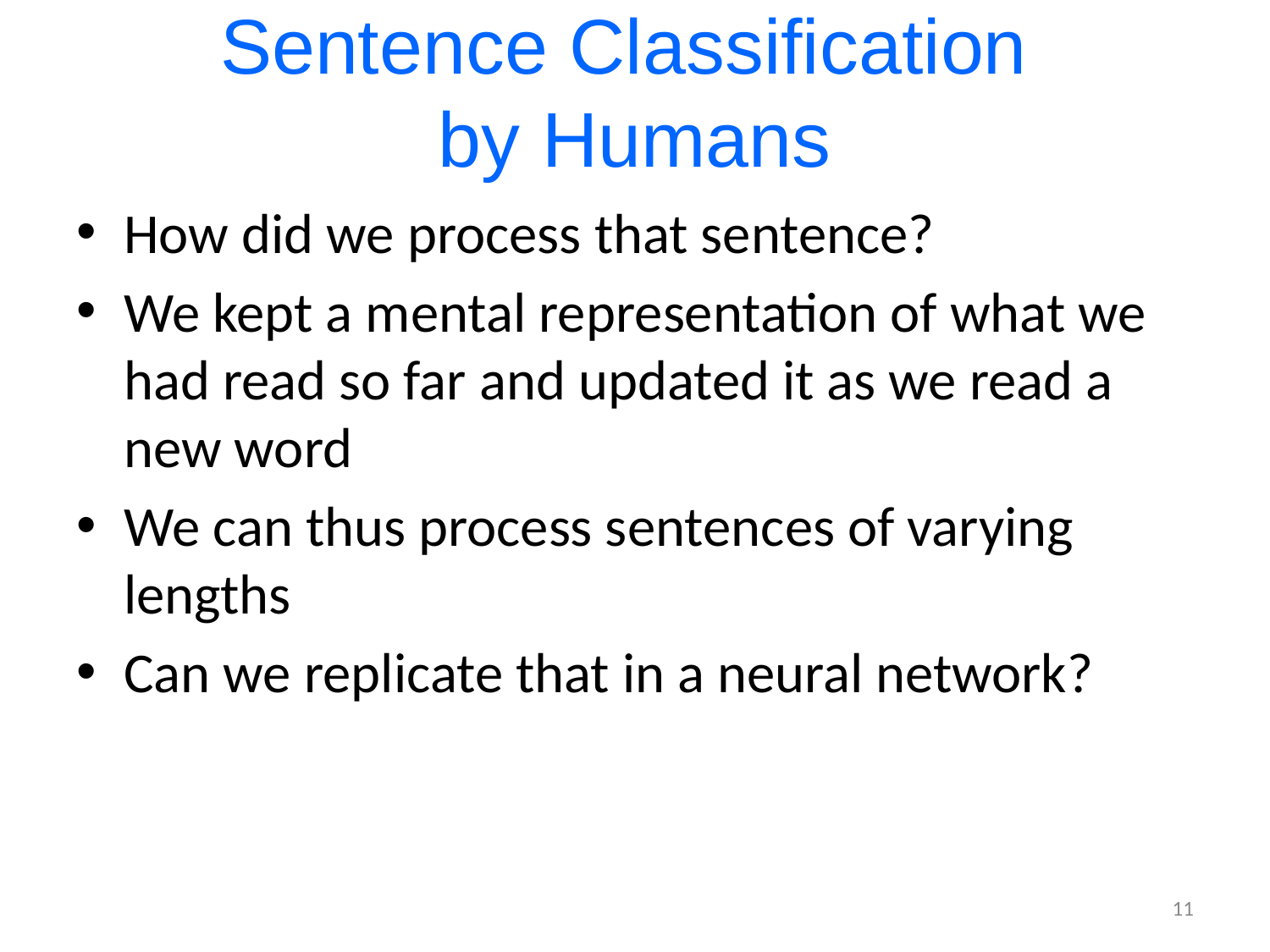

# Sentence Classification by Humans
How did we process that sentence?
We kept a mental representation of what we had read so far and updated it as we read a new word
We can thus process sentences of varying lengths
Can we replicate that in a neural network?
11